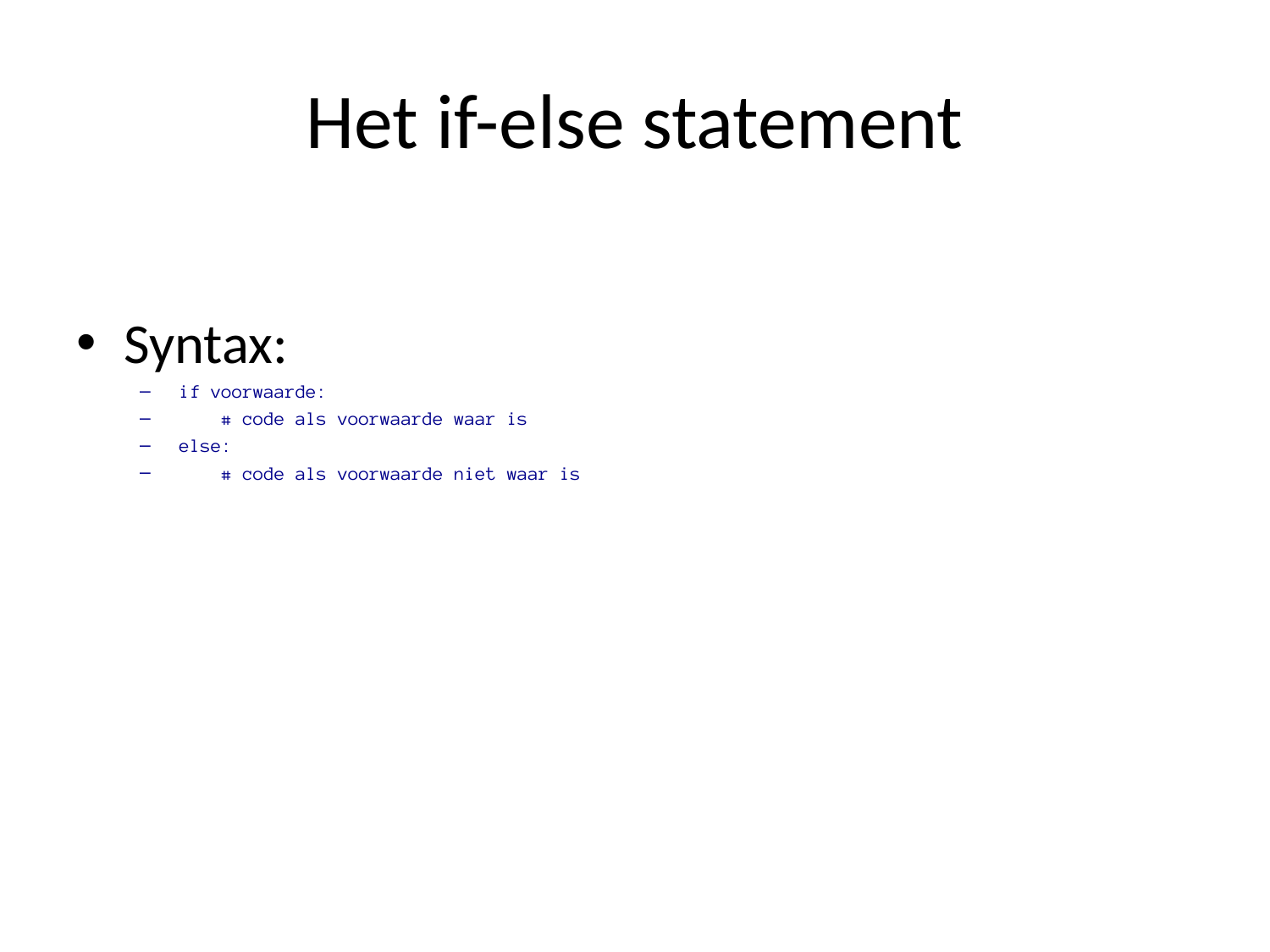

# Het if-else statement

Syntax:
if voorwaarde:
    # code als voorwaarde waar is
else:
    # code als voorwaarde niet waar is